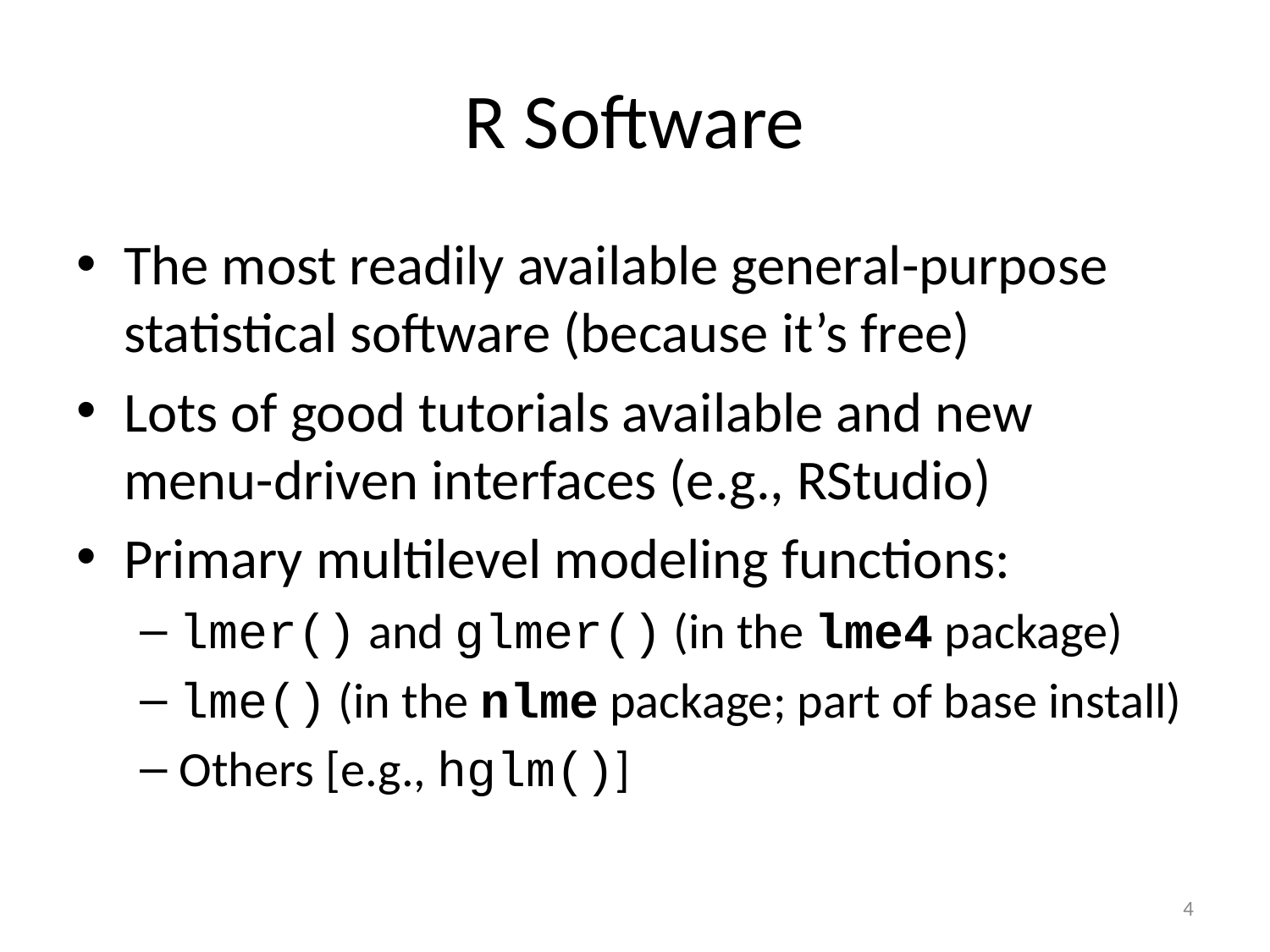

# R Software
The most readily available general-purpose statistical software (because it’s free)
Lots of good tutorials available and new menu-driven interfaces (e.g., RStudio)
Primary multilevel modeling functions:
lmer() and glmer() (in the lme4 package)
lme() (in the nlme package; part of base install)
Others [e.g., hglm()]
4